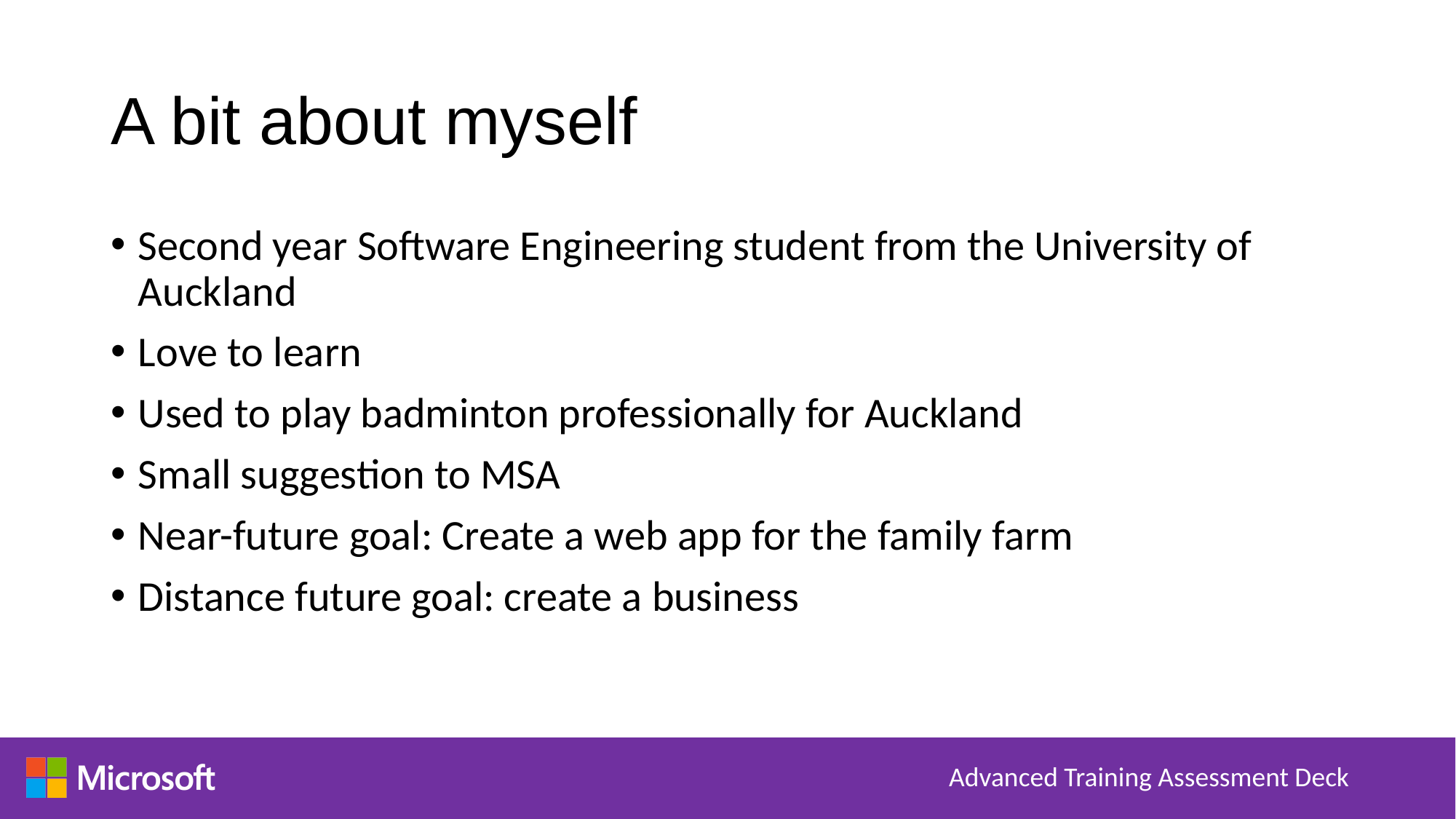

# A bit about myself
Second year Software Engineering student from the University of Auckland
Love to learn
Used to play badminton professionally for Auckland
Small suggestion to MSA
Near-future goal: Create a web app for the family farm
Distance future goal: create a business